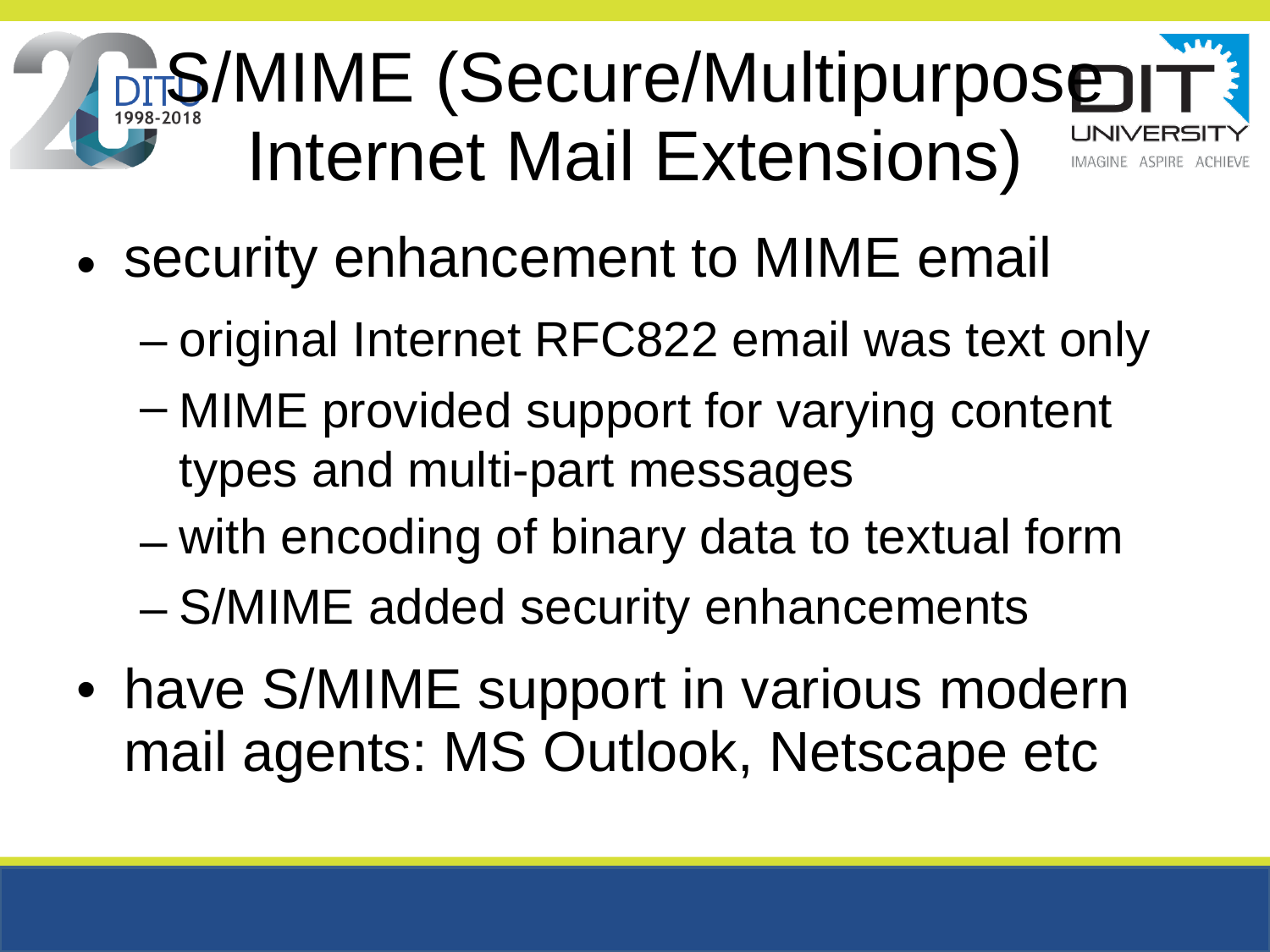

S/MIME (Secure/Multipurpose
Internet Mail Extensions)
security enhancement to MIME email
•
–
–
original Internet RFC822 email was text only
MIME provided support for varying content types and multi-part messages
with encoding of binary data to textual form
S/MIME added security enhancements
–
–
•
have S/MIME support in various modern
mail agents: MS Outlook, Netscape etc